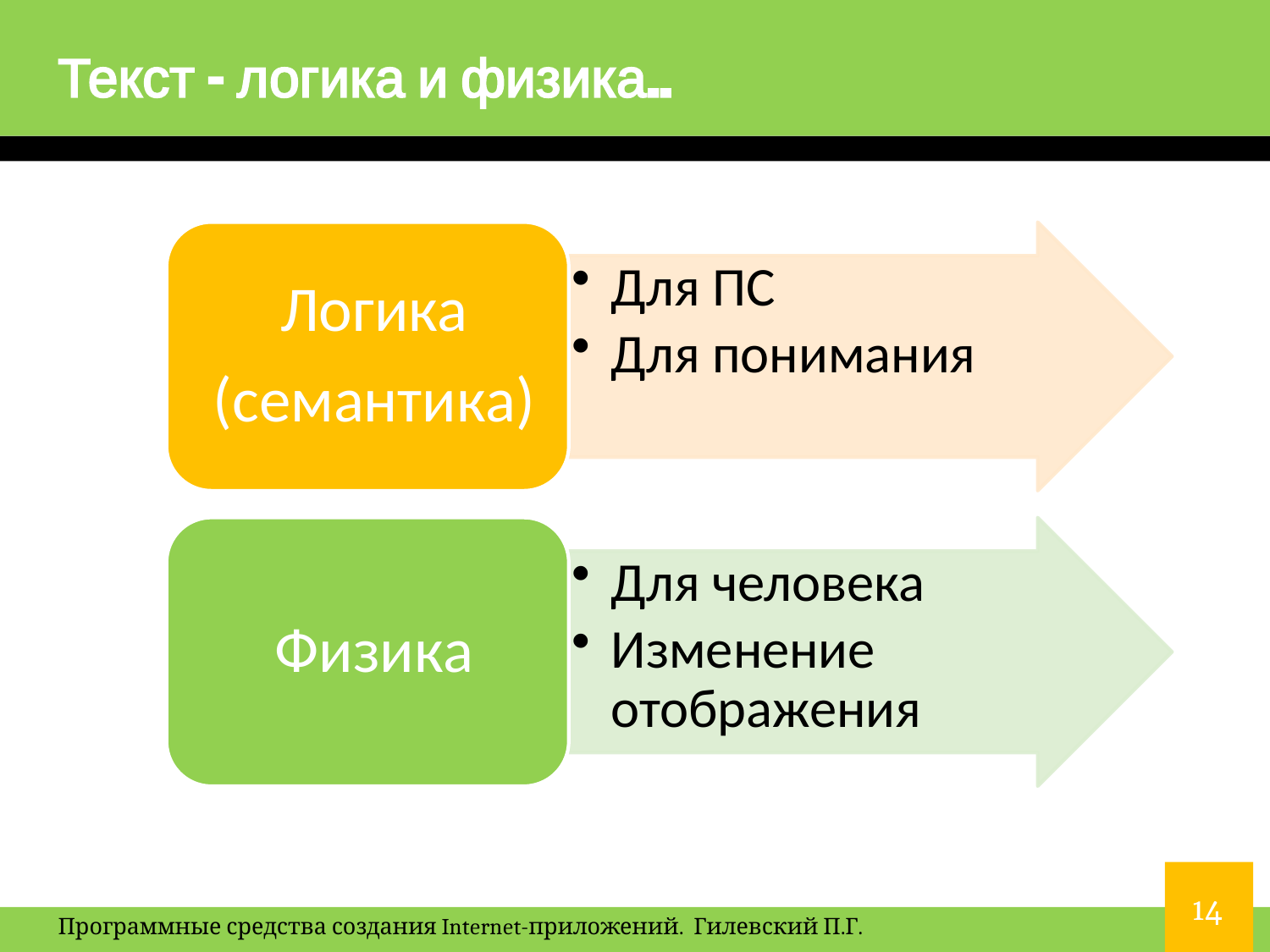

# Текст - логика и физика..
Для ПС
Для понимания
Логика
(семантика)
Для человека
Изменение отображения
Физика
14